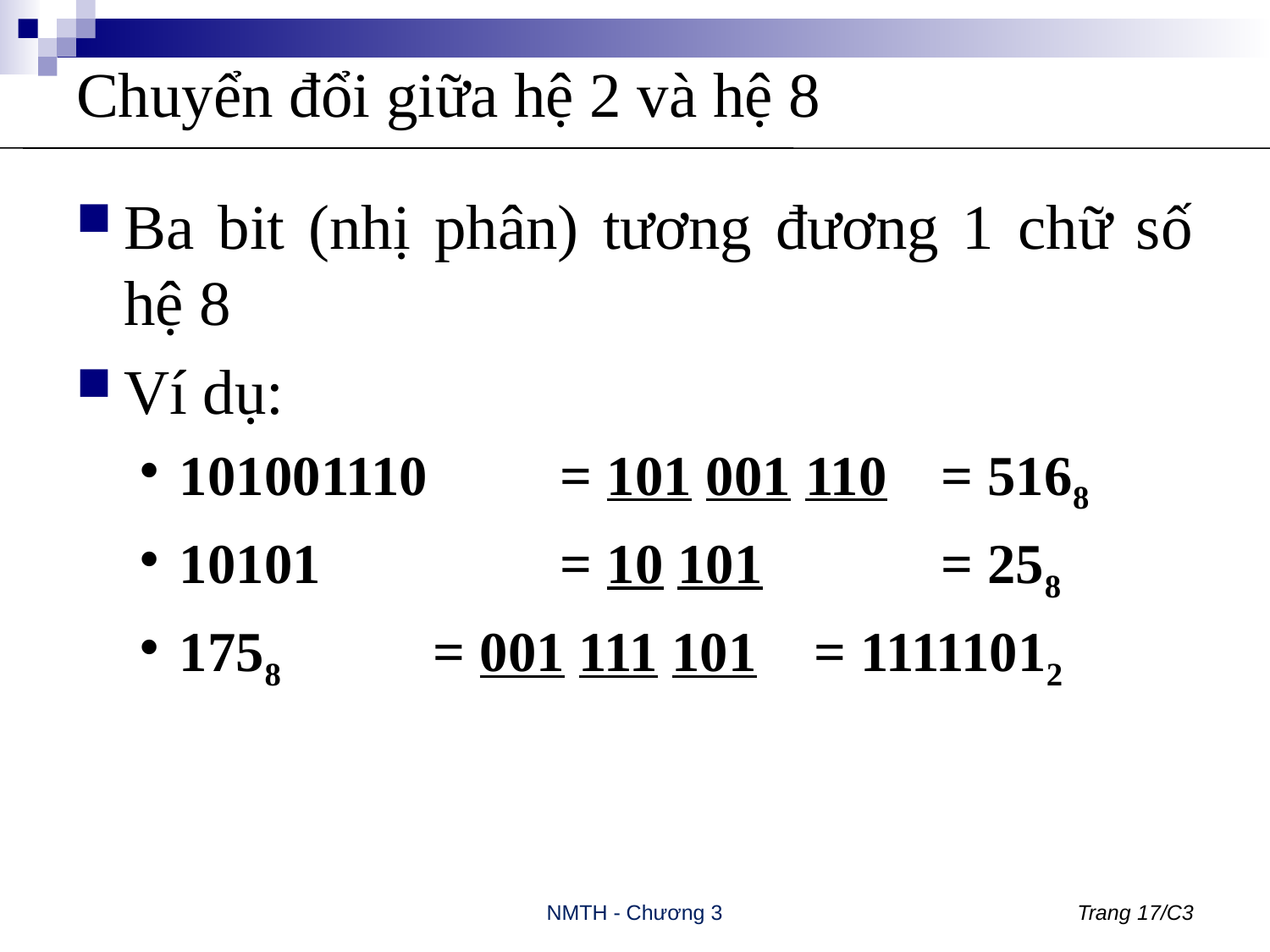

# Chuyển đổi giữa hệ 2 và hệ 8

Ba bit (nhị phân) tương đương 1 chữ số hệ 8
Ví dụ:
101001110 	= 101 001 110 	= 5168
10101		= 10 101		= 258
1758		= 001 111 101	= 11111012
NMTH - Chương 3
Trang 17/C3